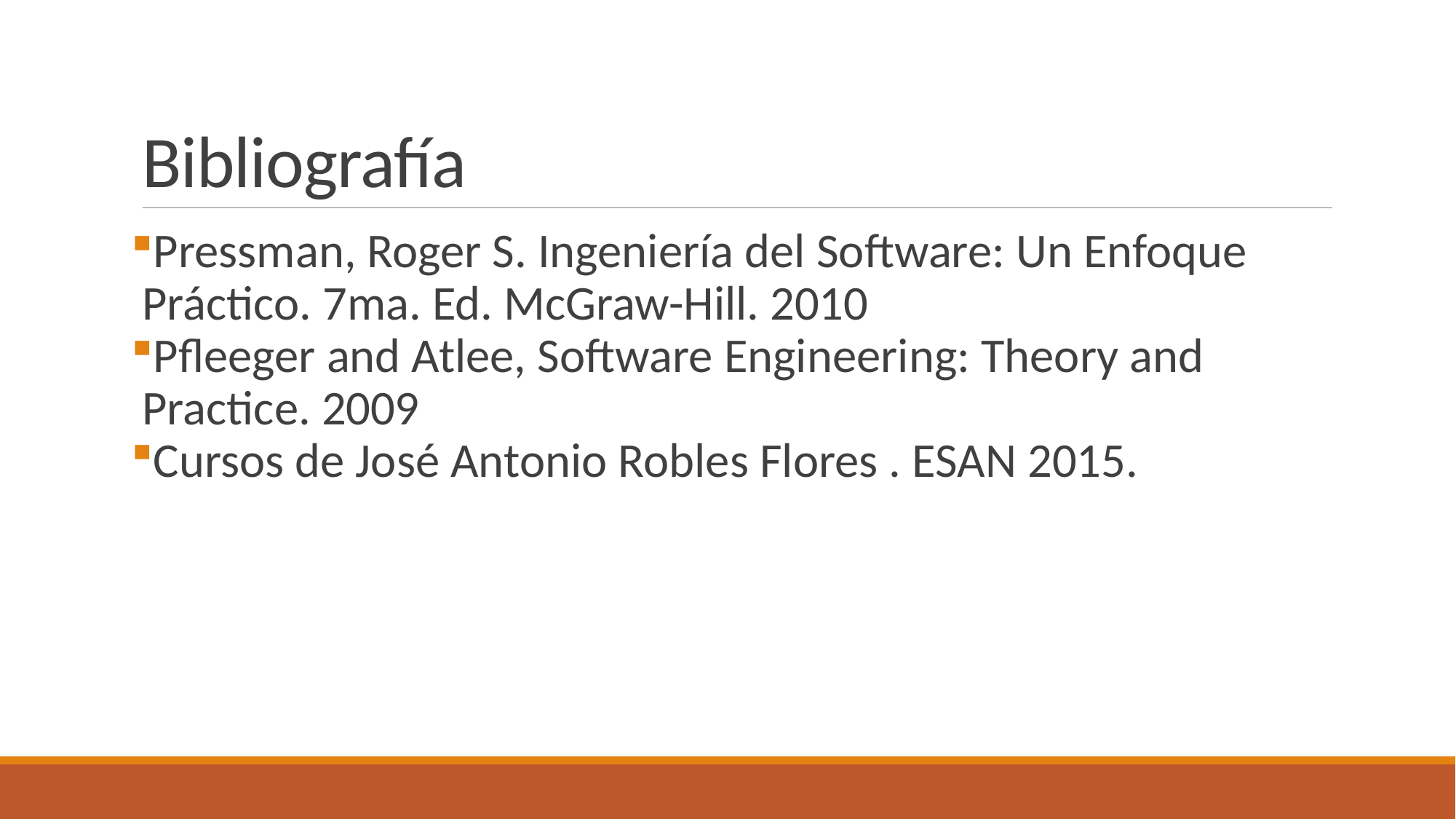

# Bibliografía
Pressman, Roger S. Ingeniería del Software: Un Enfoque Práctico. 7ma. Ed. McGraw-Hill. 2010
Pfleeger and Atlee, Software Engineering: Theory and Practice. 2009
Cursos de José Antonio Robles Flores . ESAN 2015.